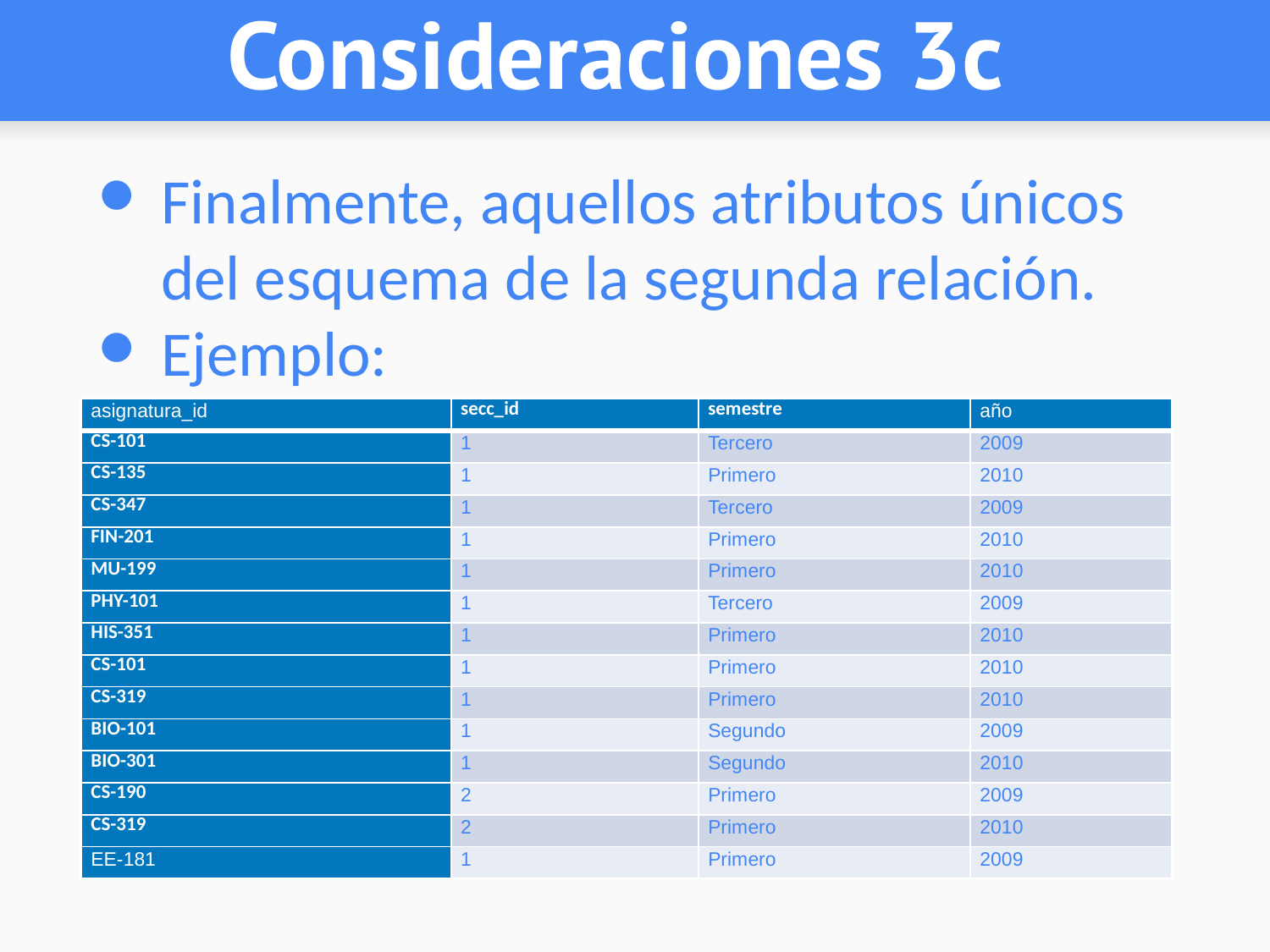

# Consideraciones 3c

Finalmente, aquellos atributos únicos del esquema de la segunda relación.
Ejemplo:

| asignatura\_id | secc\_id | semestre | año |
| --- | --- | --- | --- |
| CS-101 | 1 | Tercero | 2009 |
| CS-135 | 1 | Primero | 2010 |
| CS-347 | 1 | Tercero | 2009 |
| FIN-201 | 1 | Primero | 2010 |
| MU-199 | 1 | Primero | 2010 |
| PHY-101 | 1 | Tercero | 2009 |
| HIS-351 | 1 | Primero | 2010 |
| CS-101 | 1 | Primero | 2010 |
| CS-319 | 1 | Primero | 2010 |
| BIO-101 | 1 | Segundo | 2009 |
| BIO-301 | 1 | Segundo | 2010 |
| CS-190 | 2 | Primero | 2009 |
| CS-319 | 2 | Primero | 2010 |
| EE-181 | 1 | Primero | 2009 |